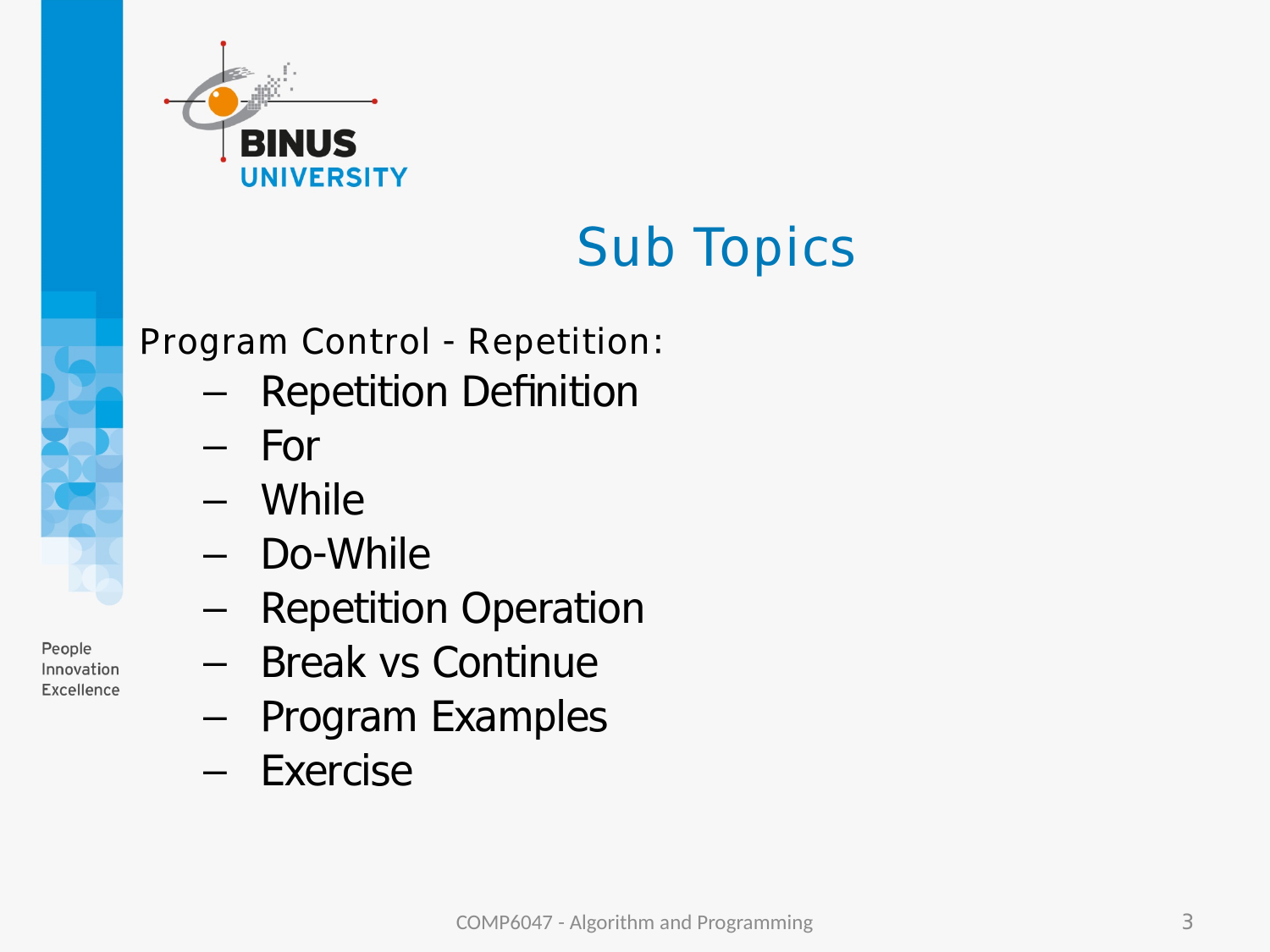

# Sub Topics
Program Control - Repetition:
Repetition Definition
For
While
Do-While
Repetition Operation
Break vs Continue
Program Examples
Exercise
COMP6047 - Algorithm and Programming
3